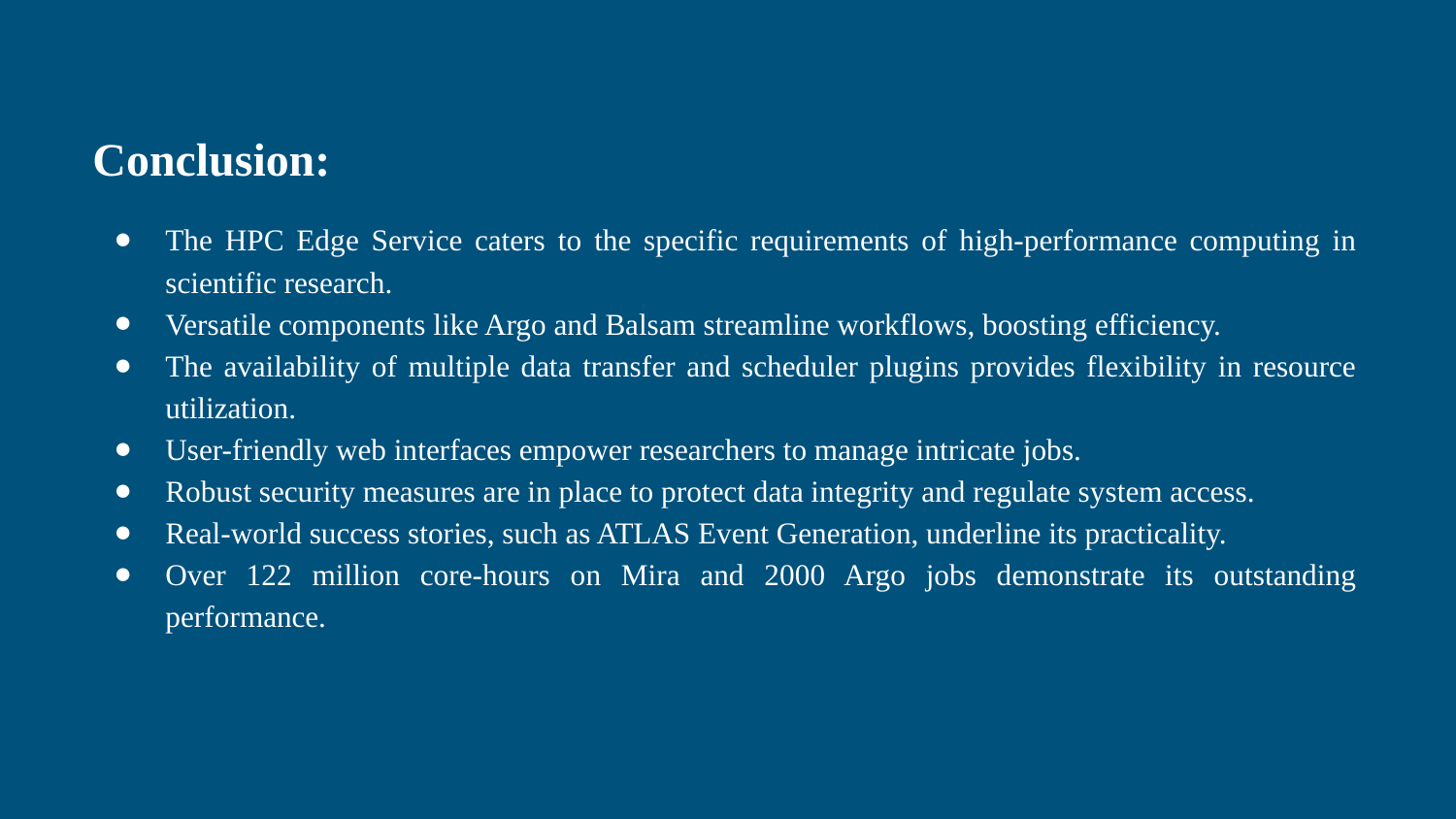

# Conclusion:
The HPC Edge Service caters to the specific requirements of high-performance computing in scientific research.
Versatile components like Argo and Balsam streamline workflows, boosting efficiency.
The availability of multiple data transfer and scheduler plugins provides flexibility in resource utilization.
User-friendly web interfaces empower researchers to manage intricate jobs.
Robust security measures are in place to protect data integrity and regulate system access.
Real-world success stories, such as ATLAS Event Generation, underline its practicality.
Over 122 million core-hours on Mira and 2000 Argo jobs demonstrate its outstanding performance.